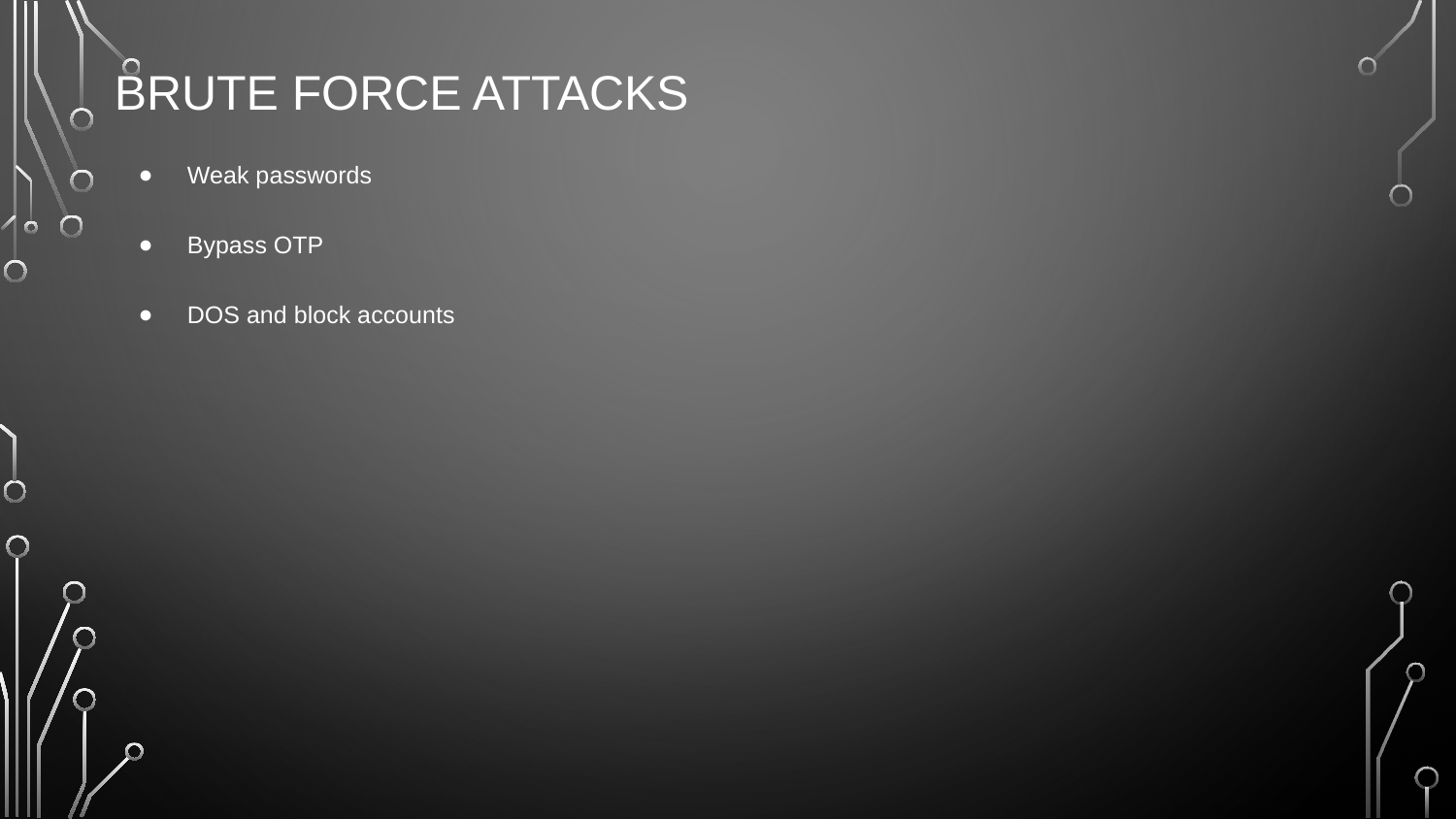

# Brute force Attacks
Weak passwords

Bypass OTP

DOS and block accounts